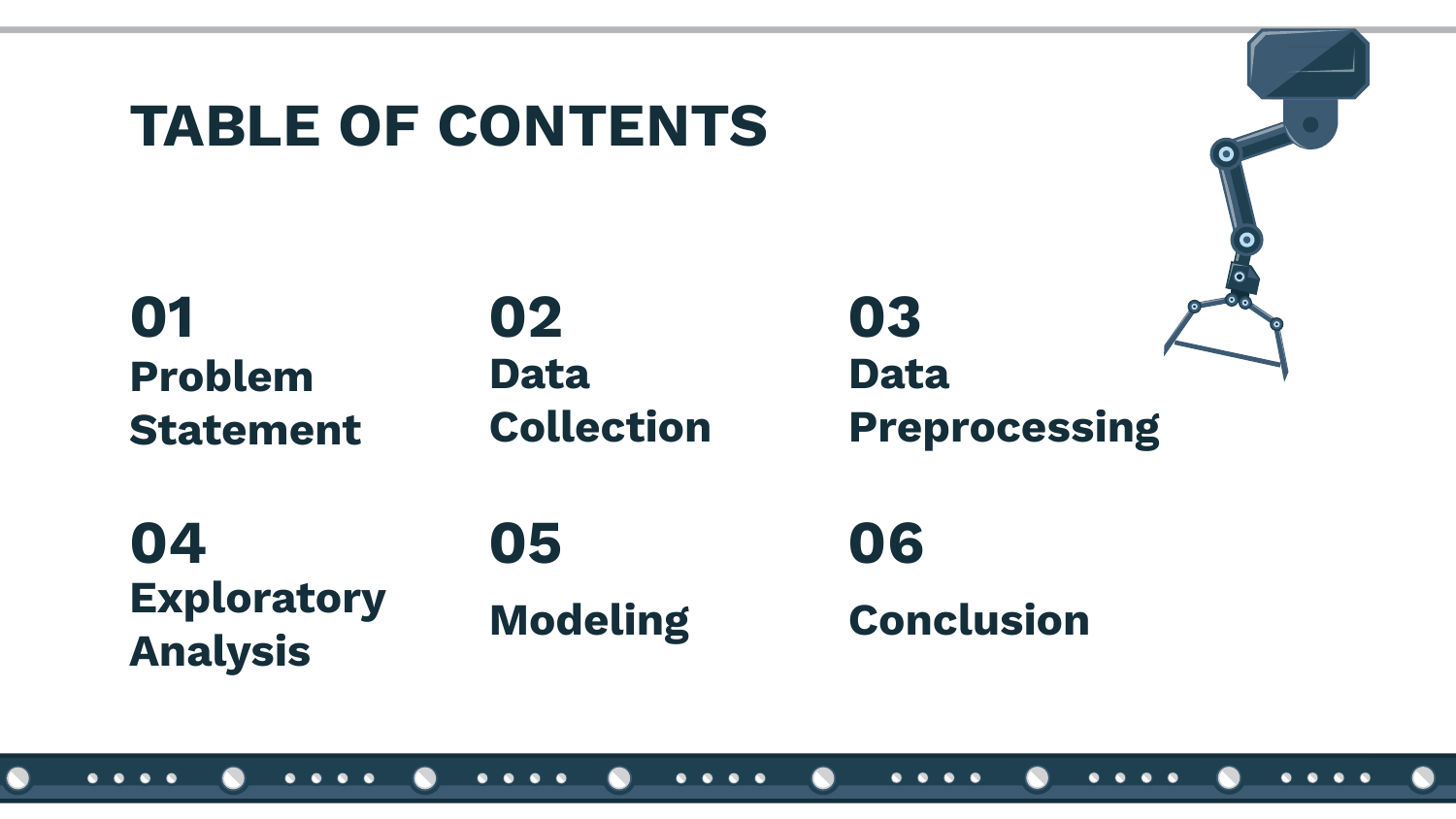

# TABLE OF CONTENTS
01
02
03
Data Collection
Data  Preprocessing
Problem Statement
04
05
06
Modeling
Conclusion
Exploratory Analysis